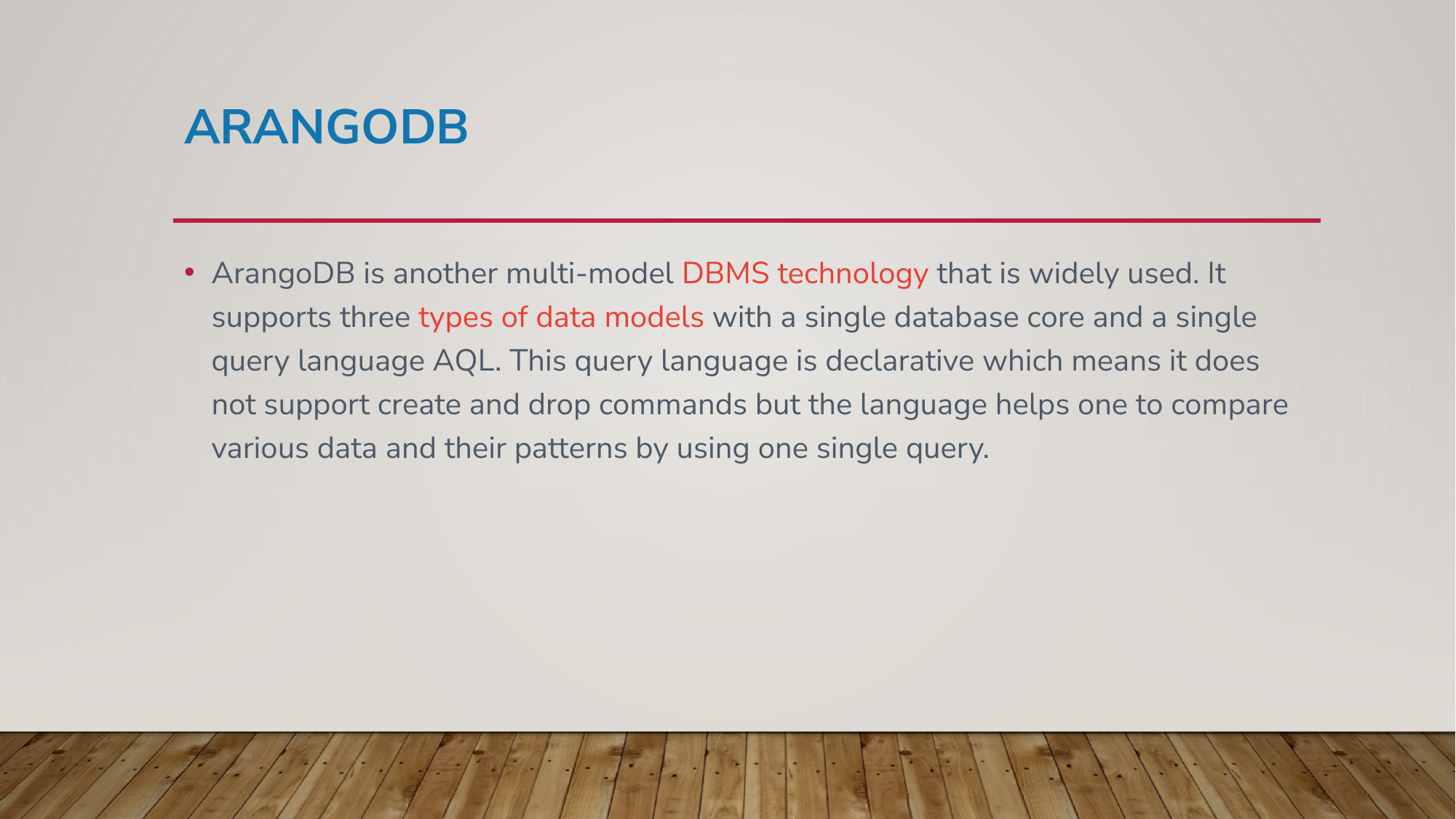

# ArangoDB
ArangoDB is another multi-model DBMS technology that is widely used. It supports three types of data models with a single database core and a single query language AQL. This query language is declarative which means it does not support create and drop commands but the language helps one to compare various data and their patterns by using one single query.